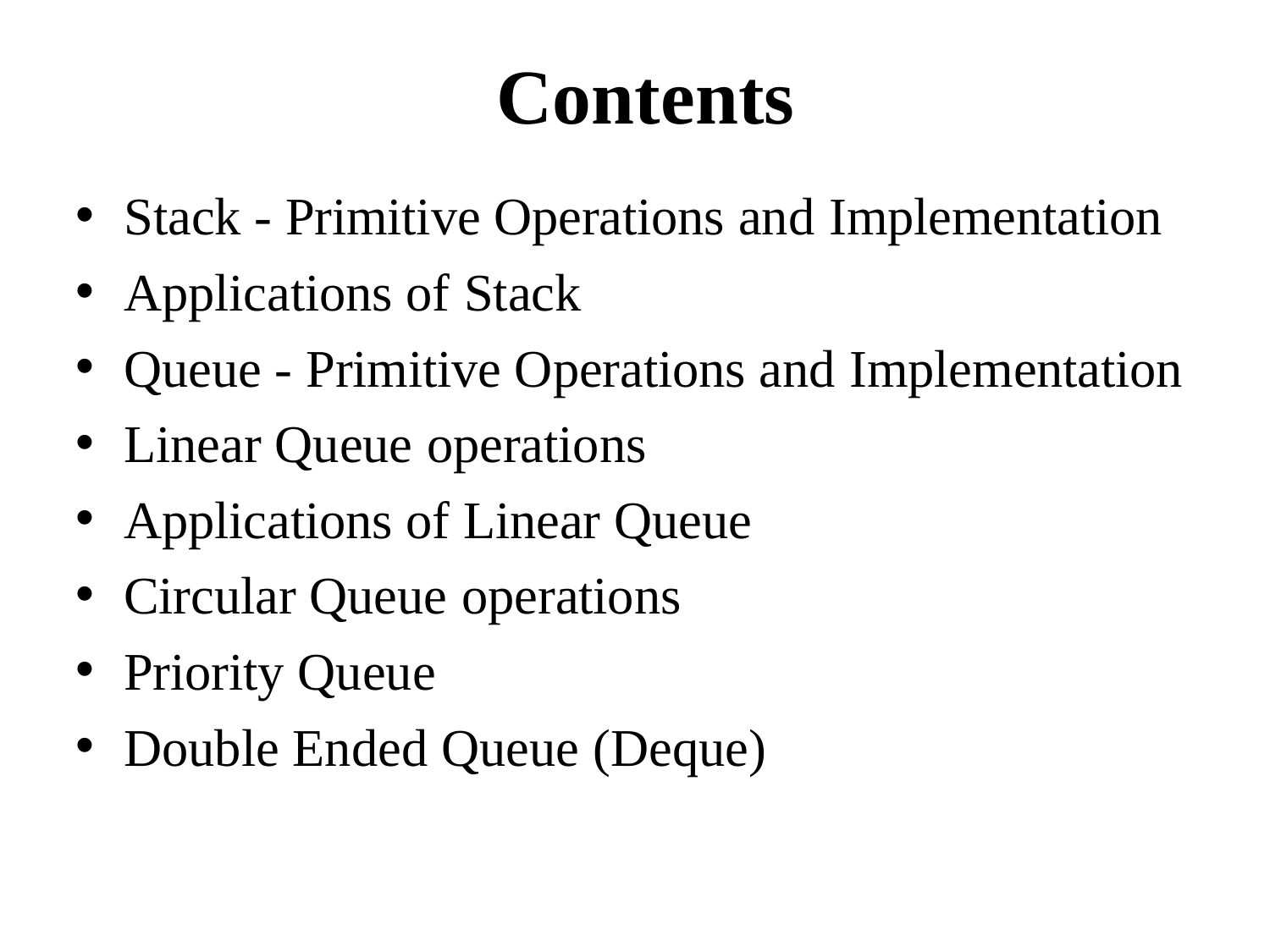

# Contents
Stack - Primitive Operations and Implementation
Applications of Stack
Queue - Primitive Operations and Implementation
Linear Queue operations
Applications of Linear Queue
Circular Queue operations
Priority Queue
Double Ended Queue (Deque)